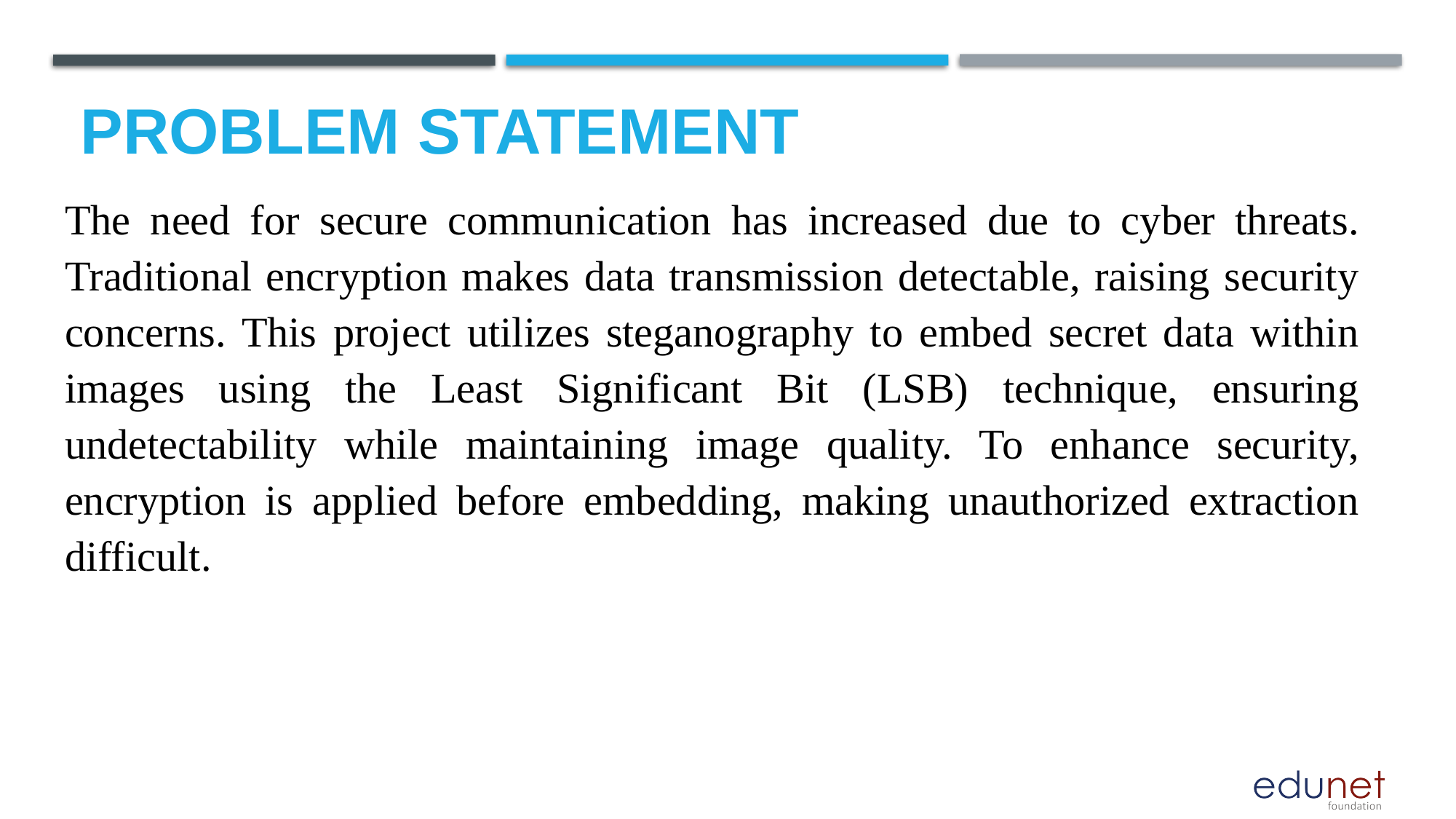

# Problem Statement
The need for secure communication has increased due to cyber threats. Traditional encryption makes data transmission detectable, raising security concerns. This project utilizes steganography to embed secret data within images using the Least Significant Bit (LSB) technique, ensuring undetectability while maintaining image quality. To enhance security, encryption is applied before embedding, making unauthorized extraction difficult.